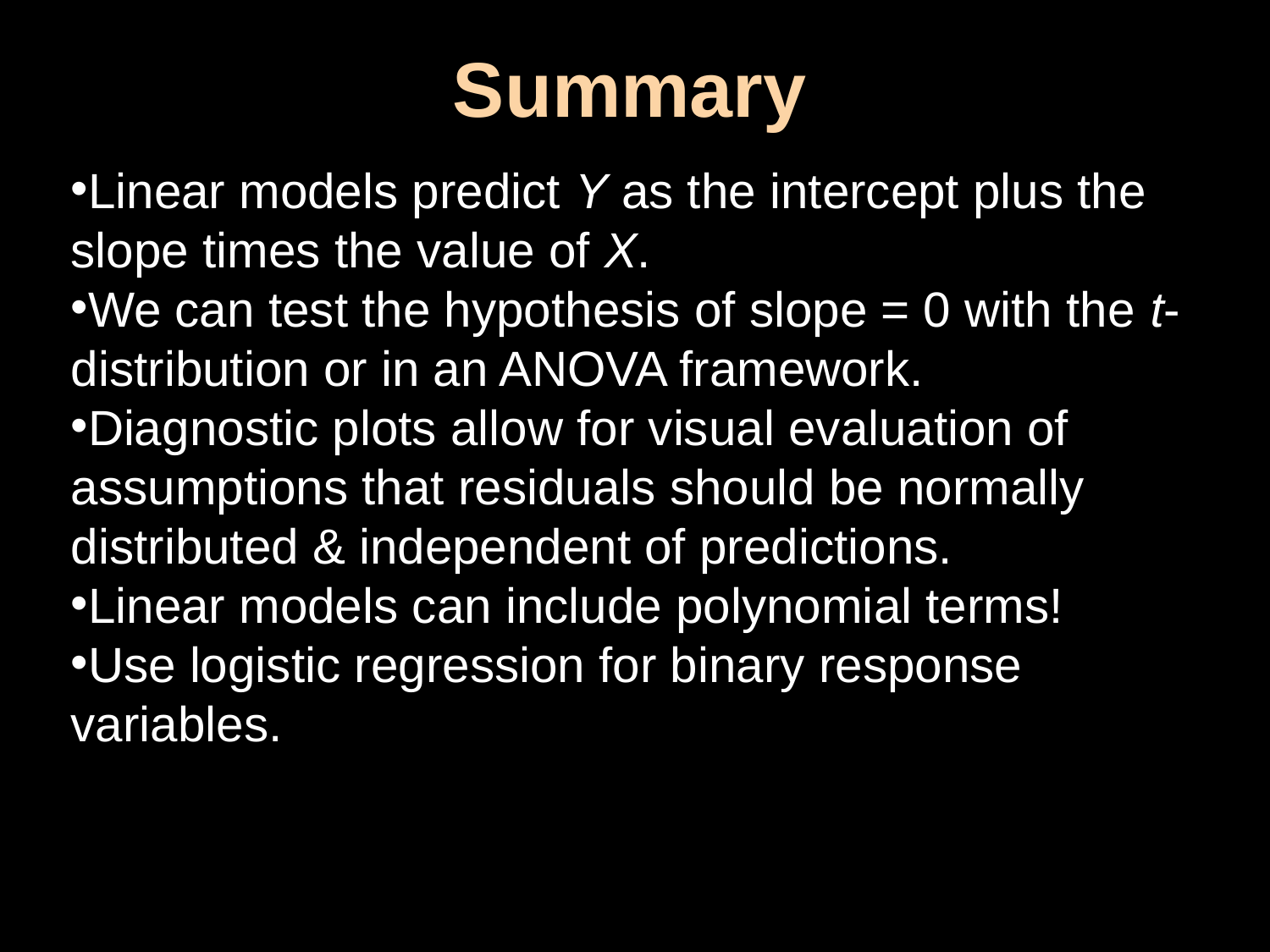

# Summary
Linear models predict Y as the intercept plus the slope times the value of X.
We can test the hypothesis of slope = 0 with the t-distribution or in an ANOVA framework.
Diagnostic plots allow for visual evaluation of assumptions that residuals should be normally distributed & independent of predictions.
Linear models can include polynomial terms!
Use logistic regression for binary response variables.